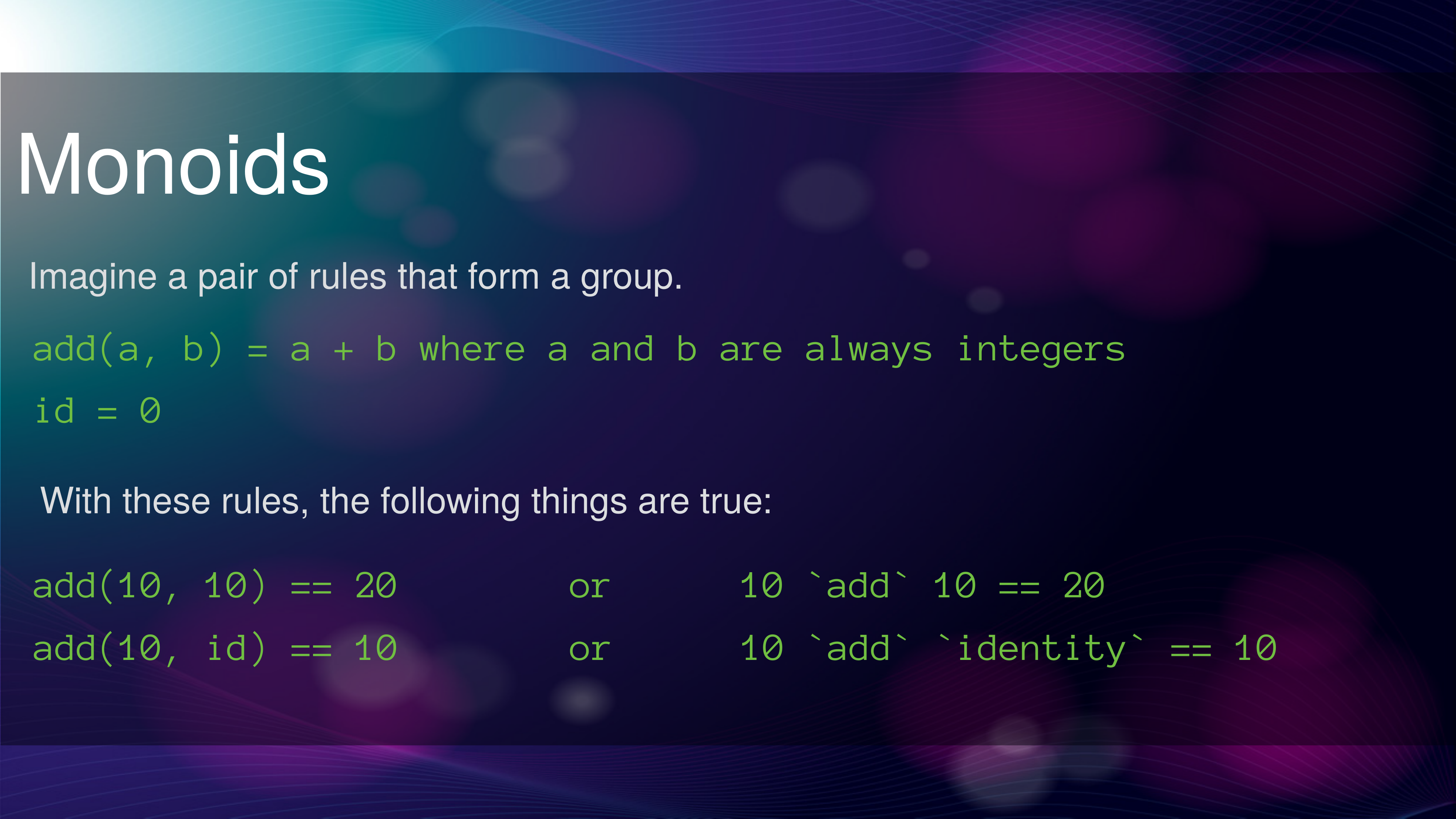

Monoids
Imagine a pair of rules that form a group.
add(a, b) = a + b where a and b are always integers
id = 0
With these rules, the following things are true:
add(10, 10) == 20        or      10 `add` 10 == 20
add(10, id) == 10        or      10 `add` `identity` == 10